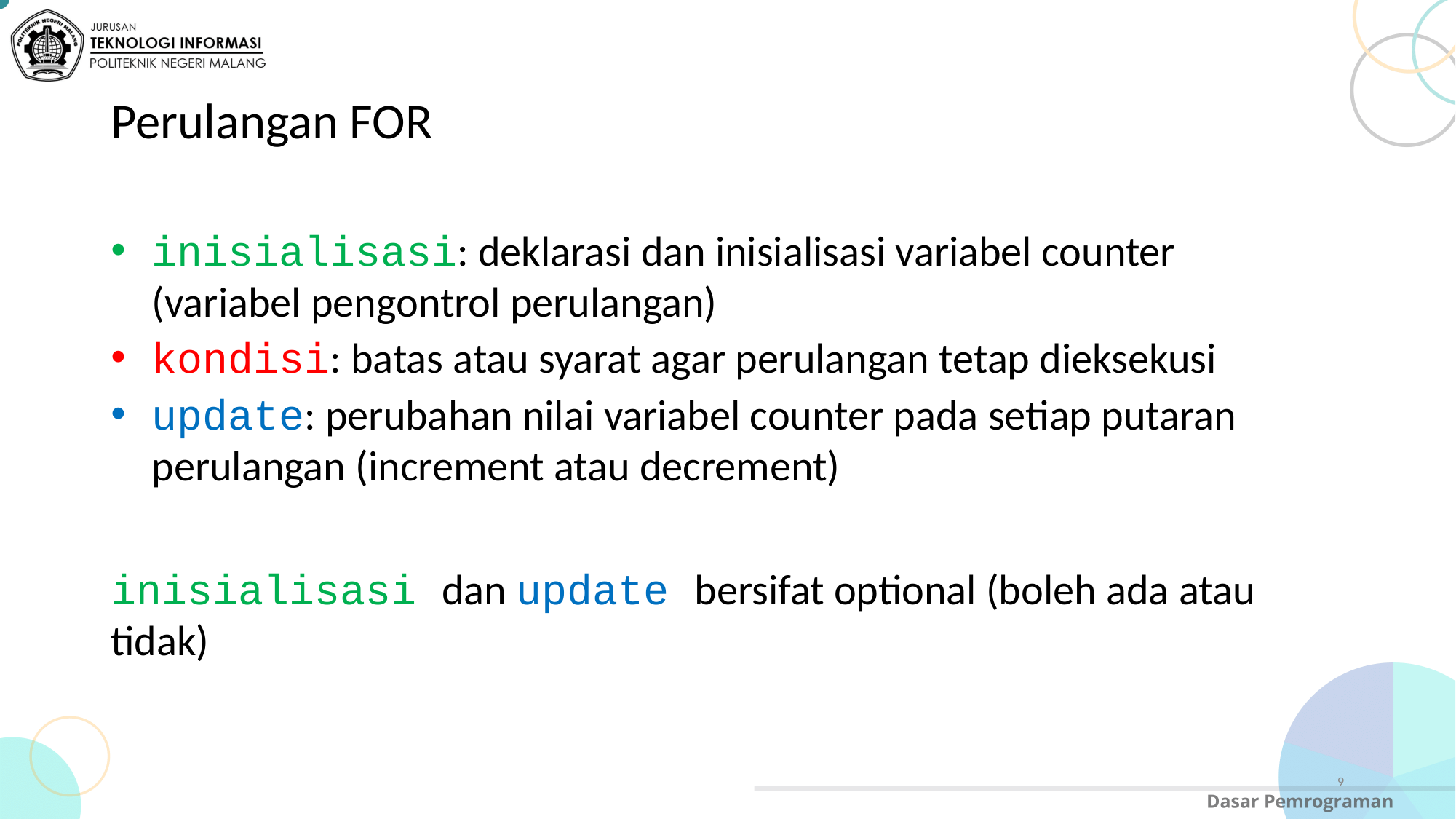

# Perulangan FOR
inisialisasi: deklarasi dan inisialisasi variabel counter (variabel pengontrol perulangan)
kondisi: batas atau syarat agar perulangan tetap dieksekusi
update: perubahan nilai variabel counter pada setiap putaran perulangan (increment atau decrement)

inisialisasi dan update bersifat optional (boleh ada atau tidak)
9